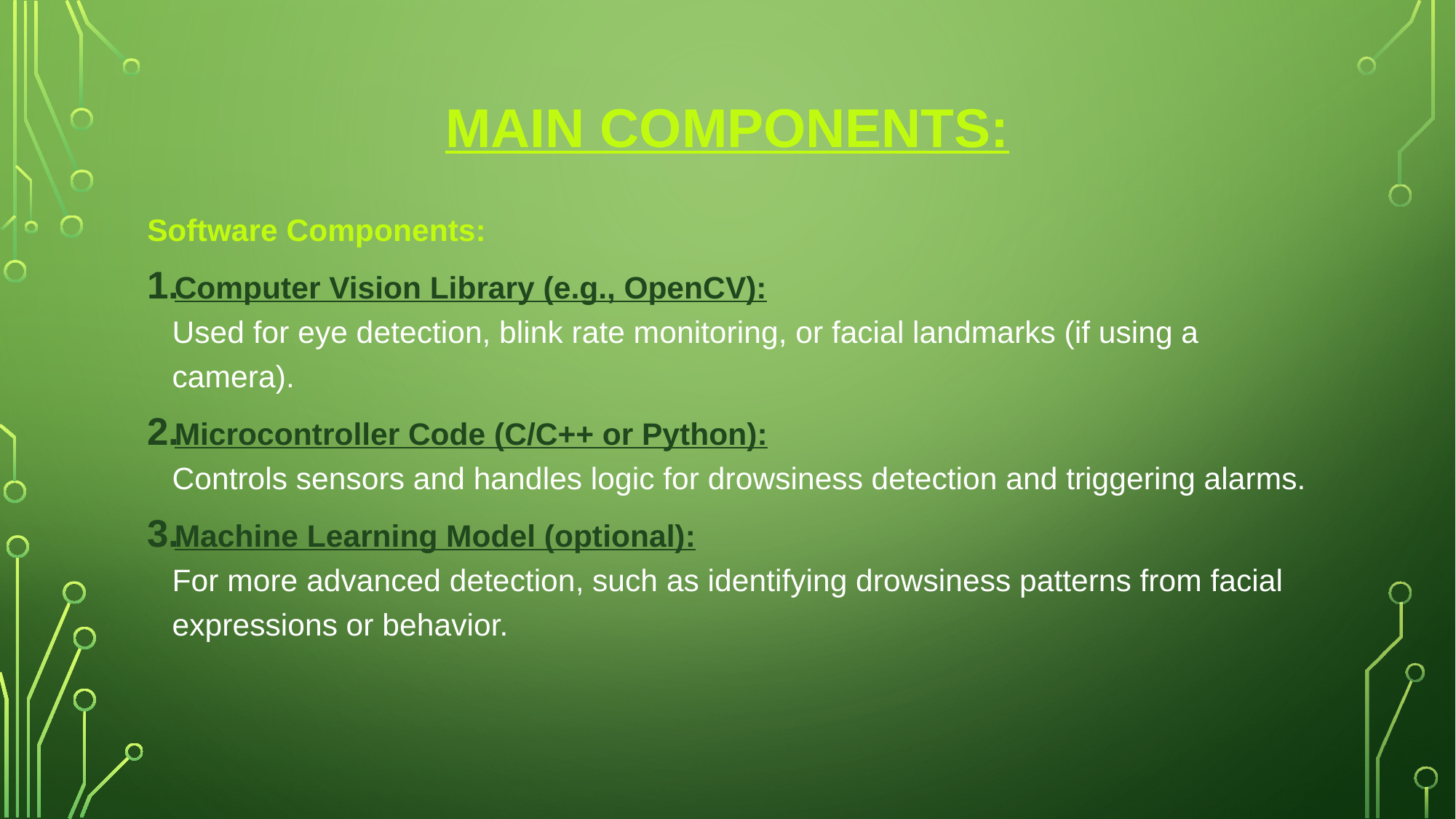

# Main Components:
Software Components:
Computer Vision Library (e.g., OpenCV):
Used for eye detection, blink rate monitoring, or facial landmarks (if using a camera).
Microcontroller Code (C/C++ or Python):
Controls sensors and handles logic for drowsiness detection and triggering alarms.
Machine Learning Model (optional):
For more advanced detection, such as identifying drowsiness patterns from facial expressions or behavior.